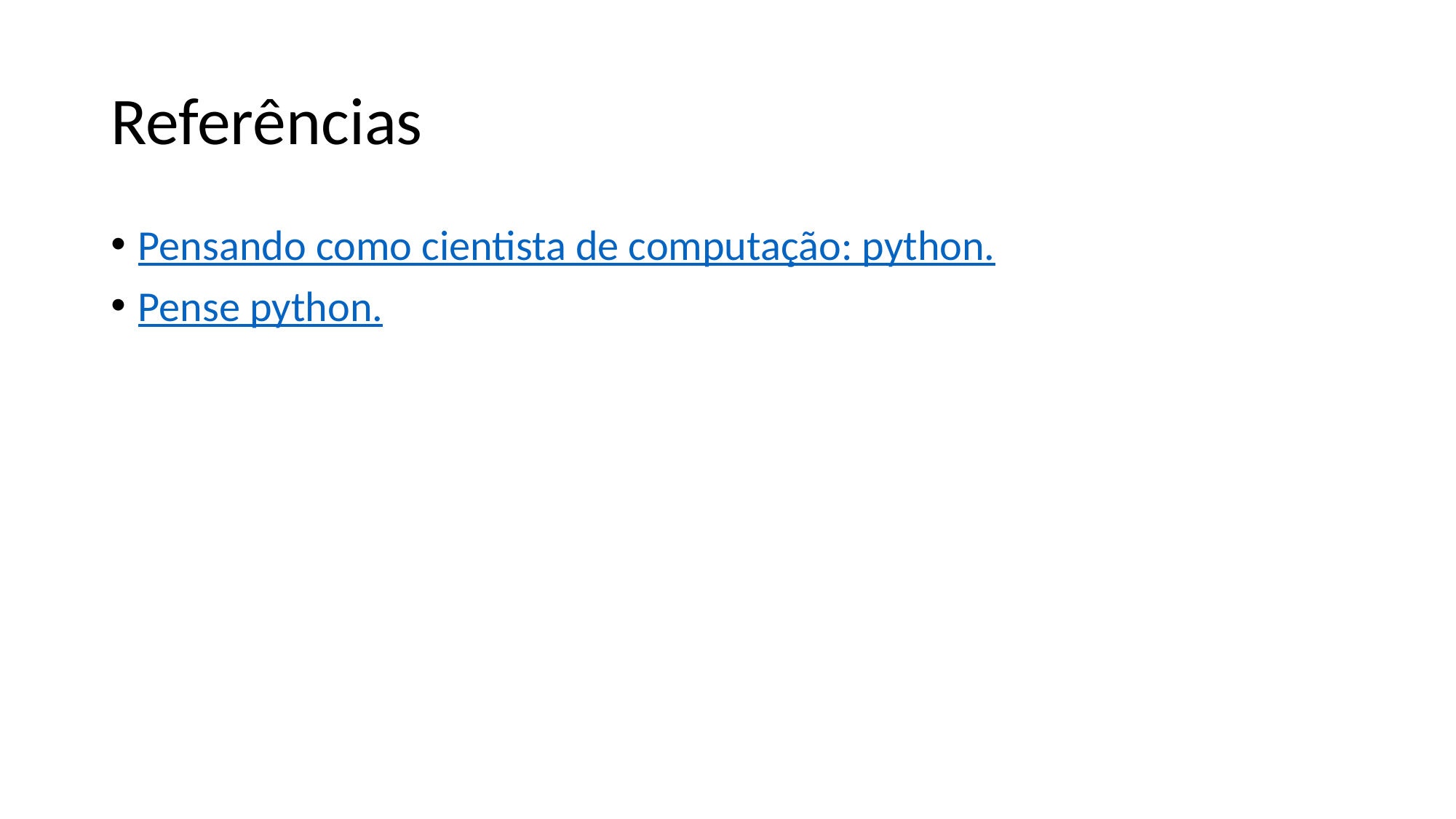

# Referências
Pensando como cientista de computação: python.
Pense python.